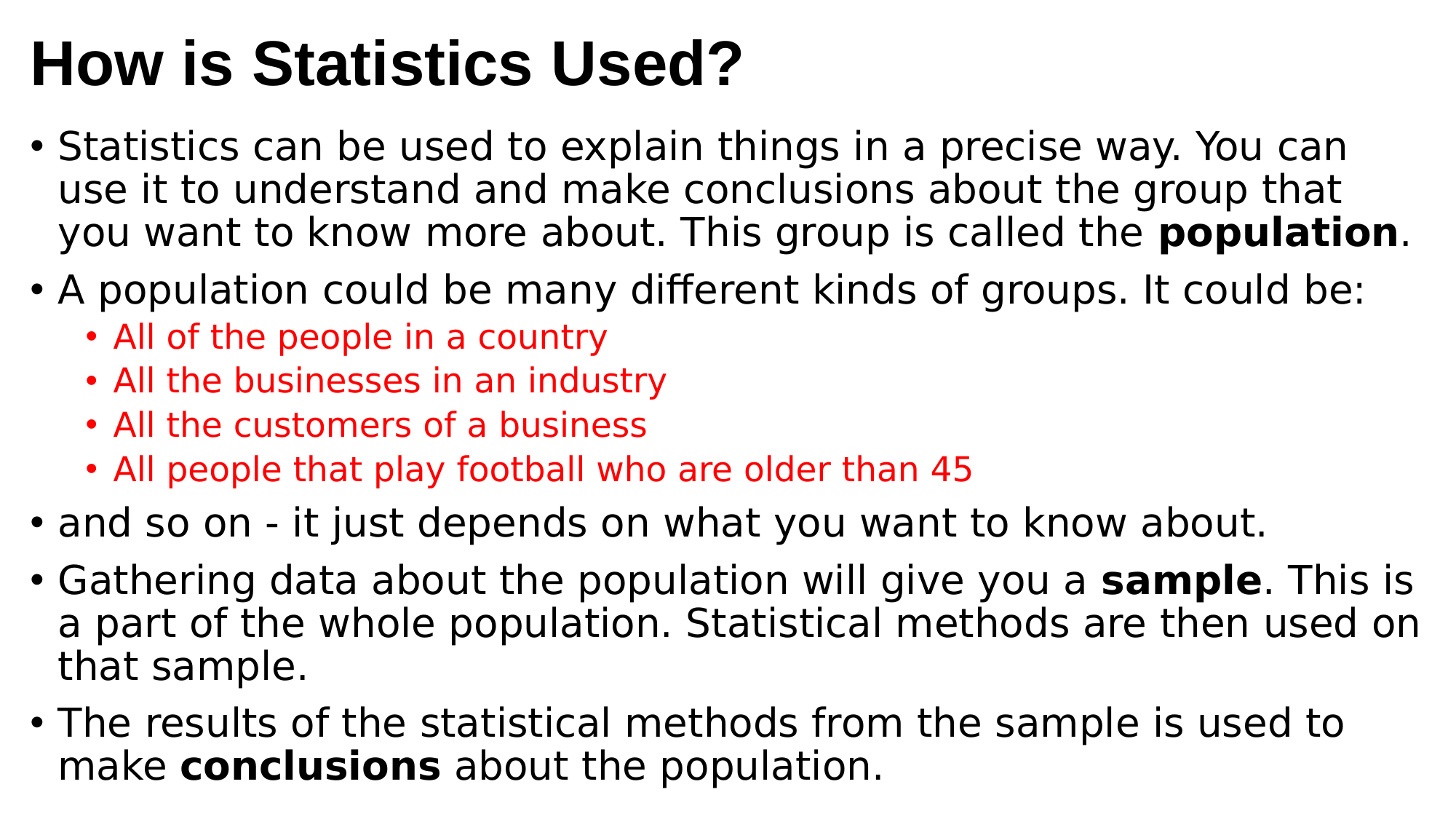

# How is Statistics Used?
Statistics can be used to explain things in a precise way. You can use it to understand and make conclusions about the group that you want to know more about. This group is called the population.
A population could be many different kinds of groups. It could be:
All of the people in a country
All the businesses in an industry
All the customers of a business
All people that play football who are older than 45
and so on - it just depends on what you want to know about.
Gathering data about the population will give you a sample. This is a part of the whole population. Statistical methods are then used on that sample.
The results of the statistical methods from the sample is used to make conclusions about the population.